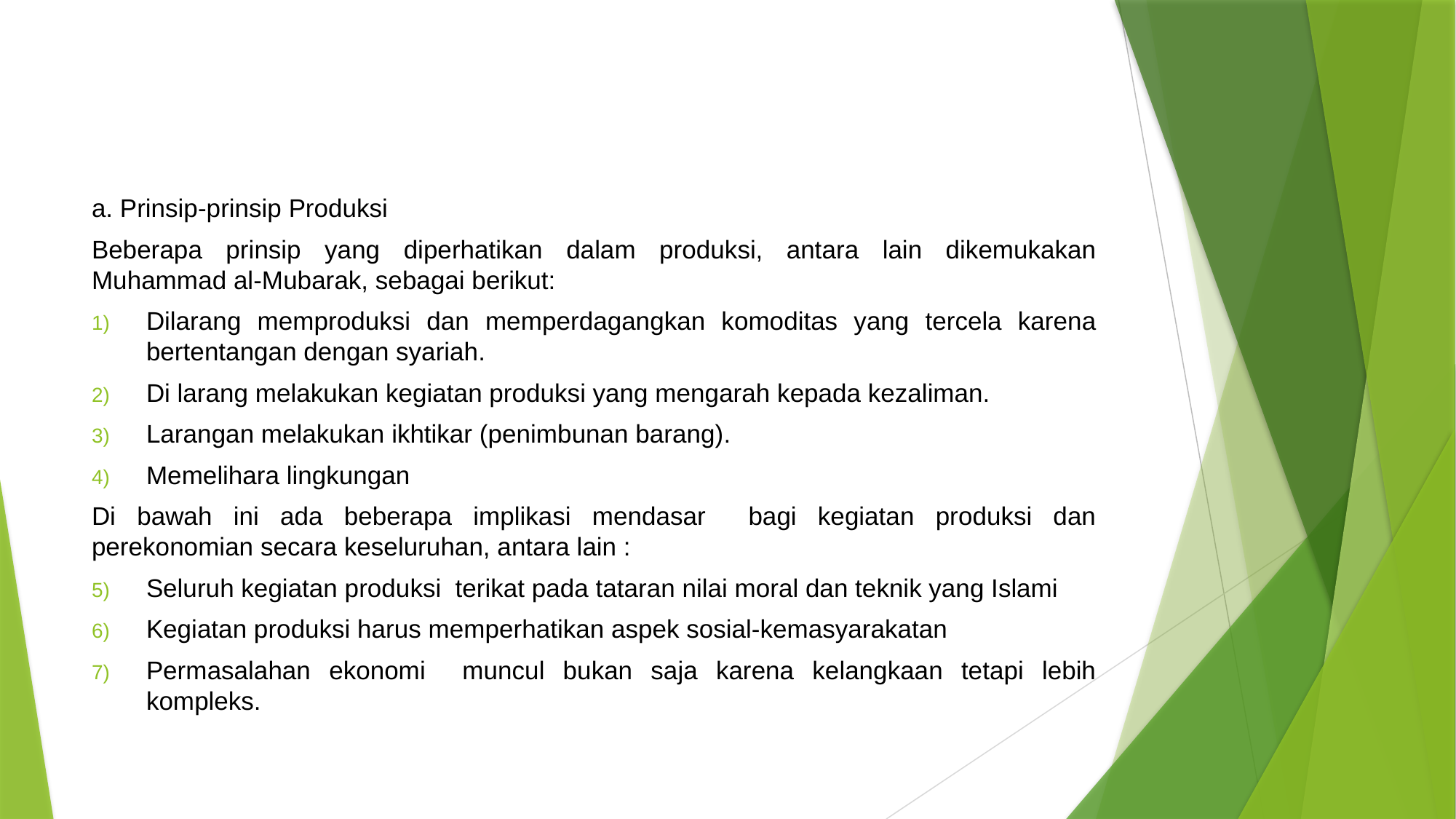

a. Prinsip-prinsip Produksi
Beberapa prinsip yang diperhatikan dalam produksi, antara lain dikemukakan Muhammad al-Mubarak, sebagai berikut:
Dilarang memproduksi dan memperdagangkan komoditas yang tercela karena bertentangan dengan syariah.
Di larang melakukan kegiatan produksi yang mengarah kepada kezaliman.
Larangan melakukan ikhtikar (penimbunan barang).
Memelihara lingkungan
Di bawah ini ada beberapa implikasi mendasar  bagi kegiatan produksi dan perekonomian secara keseluruhan, antara lain :
Seluruh kegiatan produksi  terikat pada tataran nilai moral dan teknik yang Islami
Kegiatan produksi harus memperhatikan aspek sosial-kemasyarakatan
Permasalahan ekonomi  muncul bukan saja karena kelangkaan tetapi lebih kompleks.